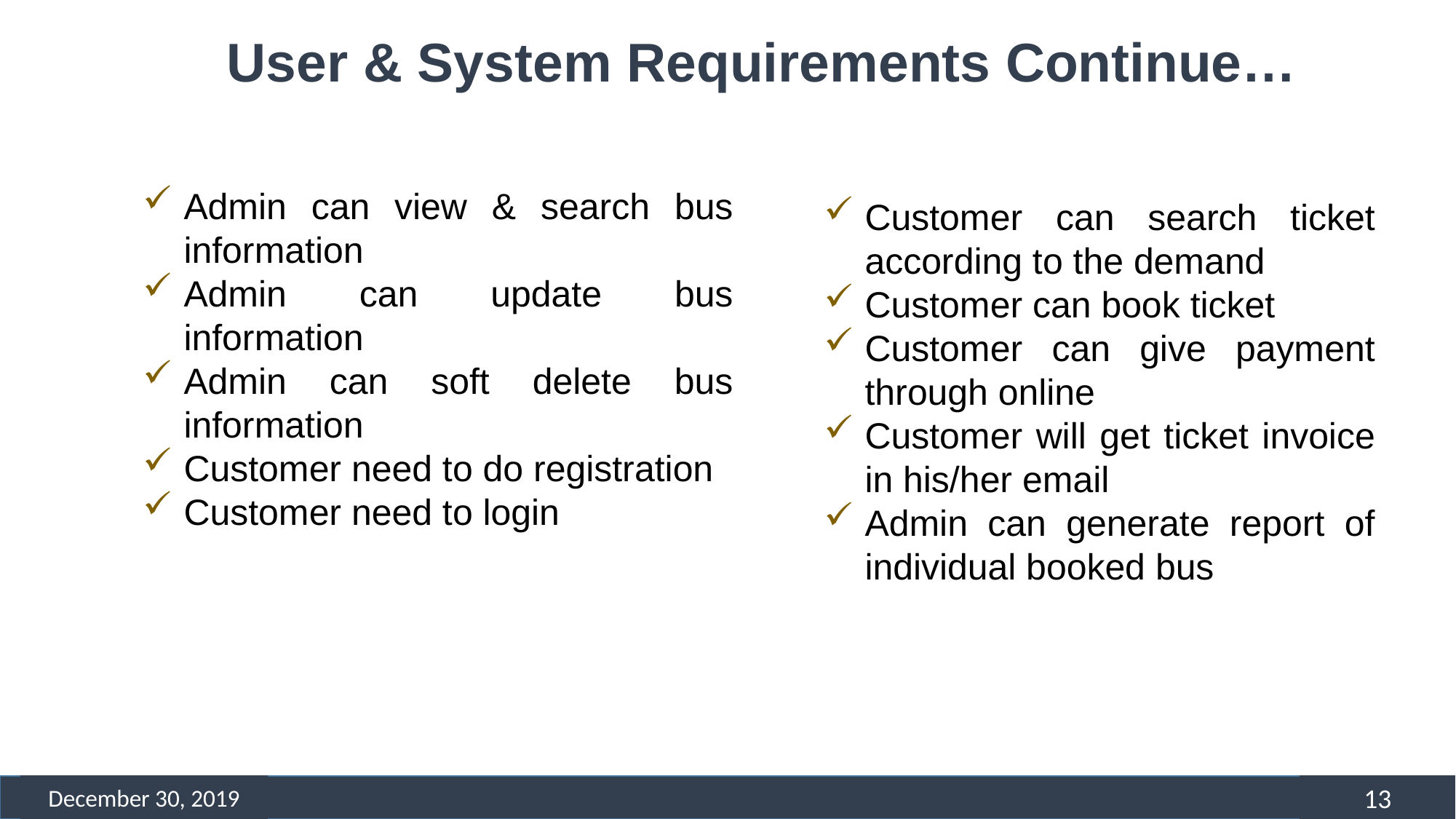

User & System Requirements Continue…
Admin can view & search bus information
Admin can update bus information
Admin can soft delete bus information
Customer need to do registration
Customer need to login

Customer can search ticket according to the demand
Customer can book ticket
Customer can give payment through online
Customer will get ticket invoice in his/her email
Admin can generate report of individual booked bus

December 30, 2019
13